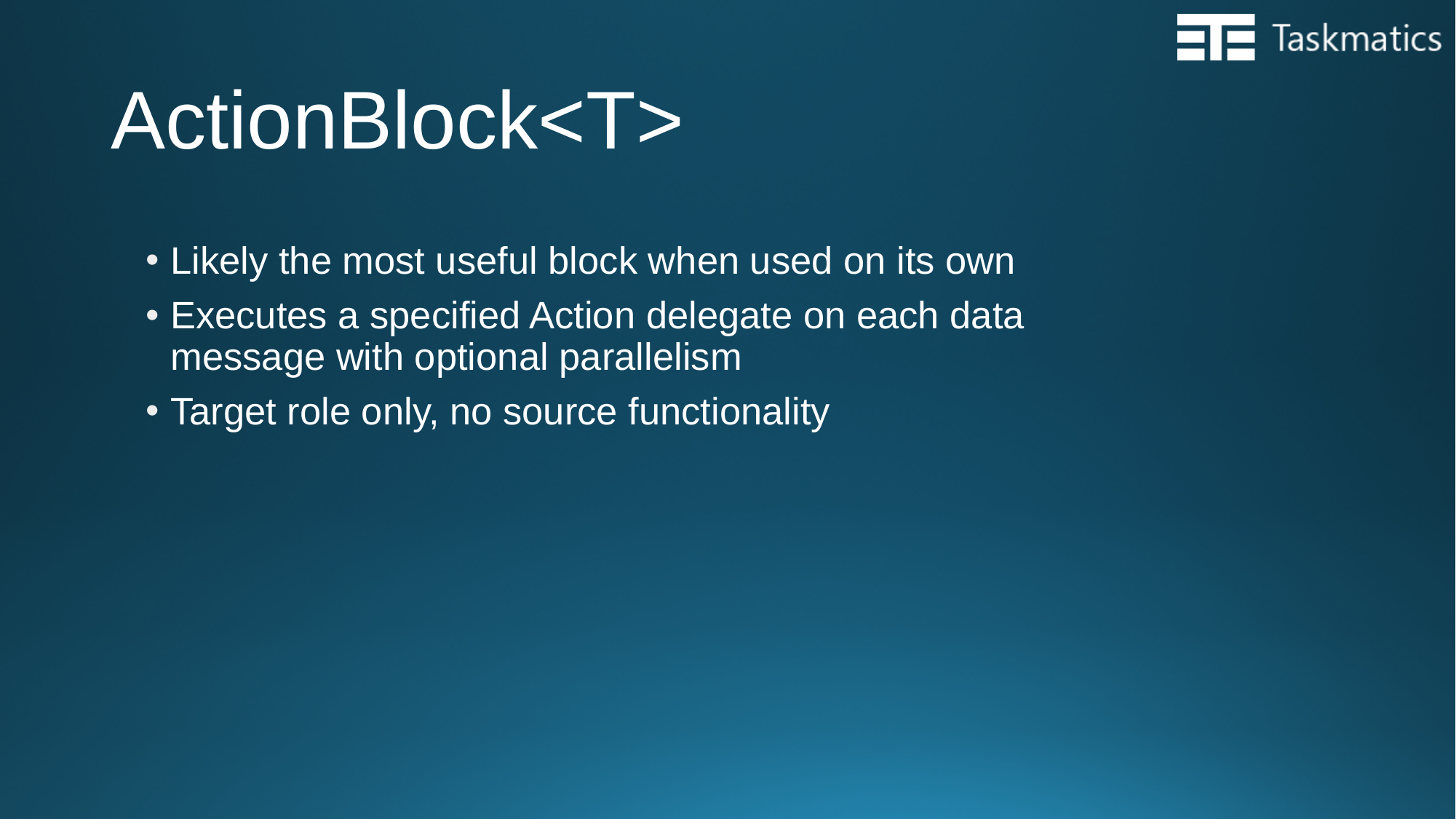

# ActionBlock<T>
Likely the most useful block when used on its own
Executes a specified Action delegate on each data message with optional parallelism
Target role only, no source functionality